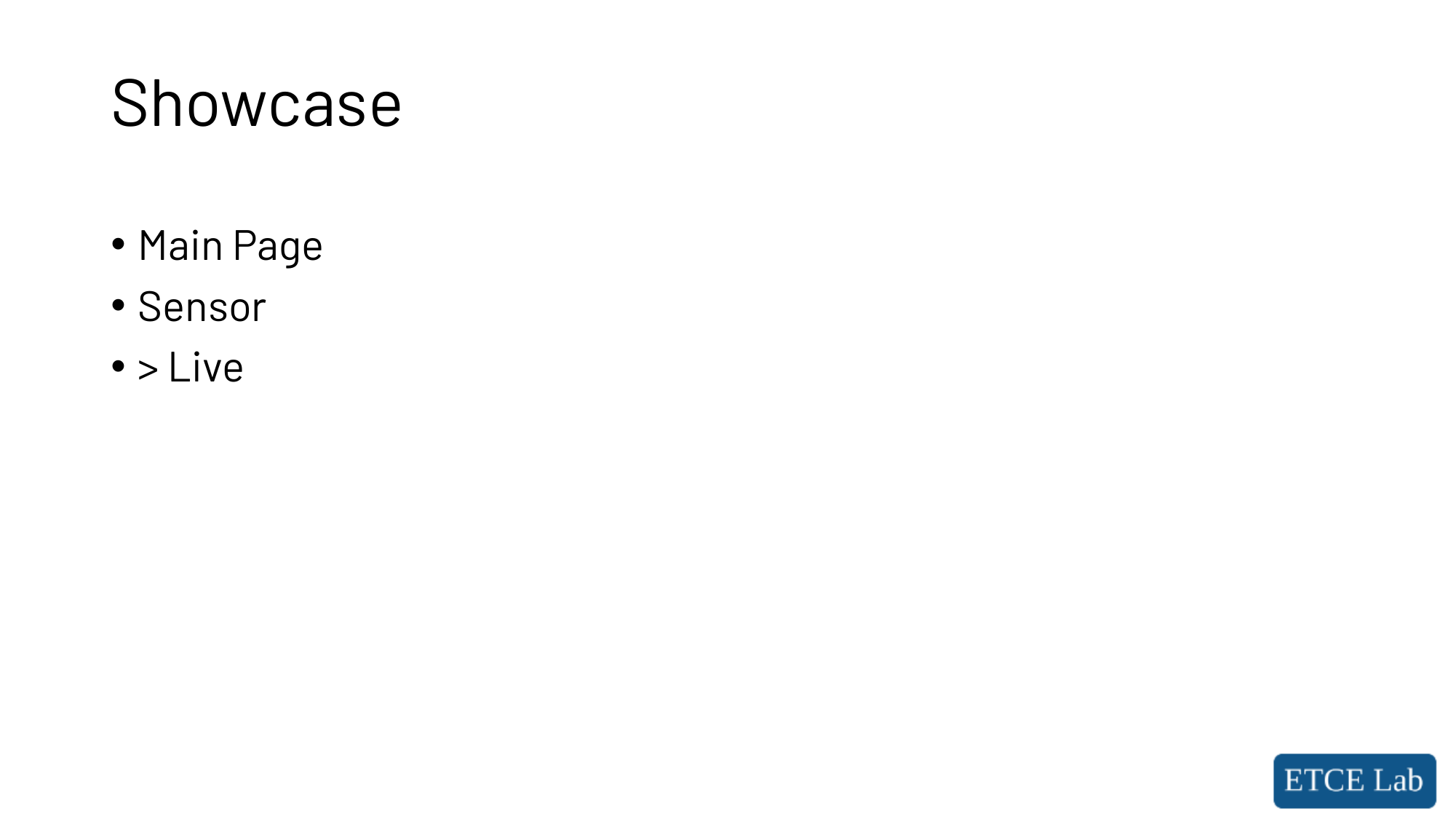

# Showcase
Main Page
Sensor
> Live